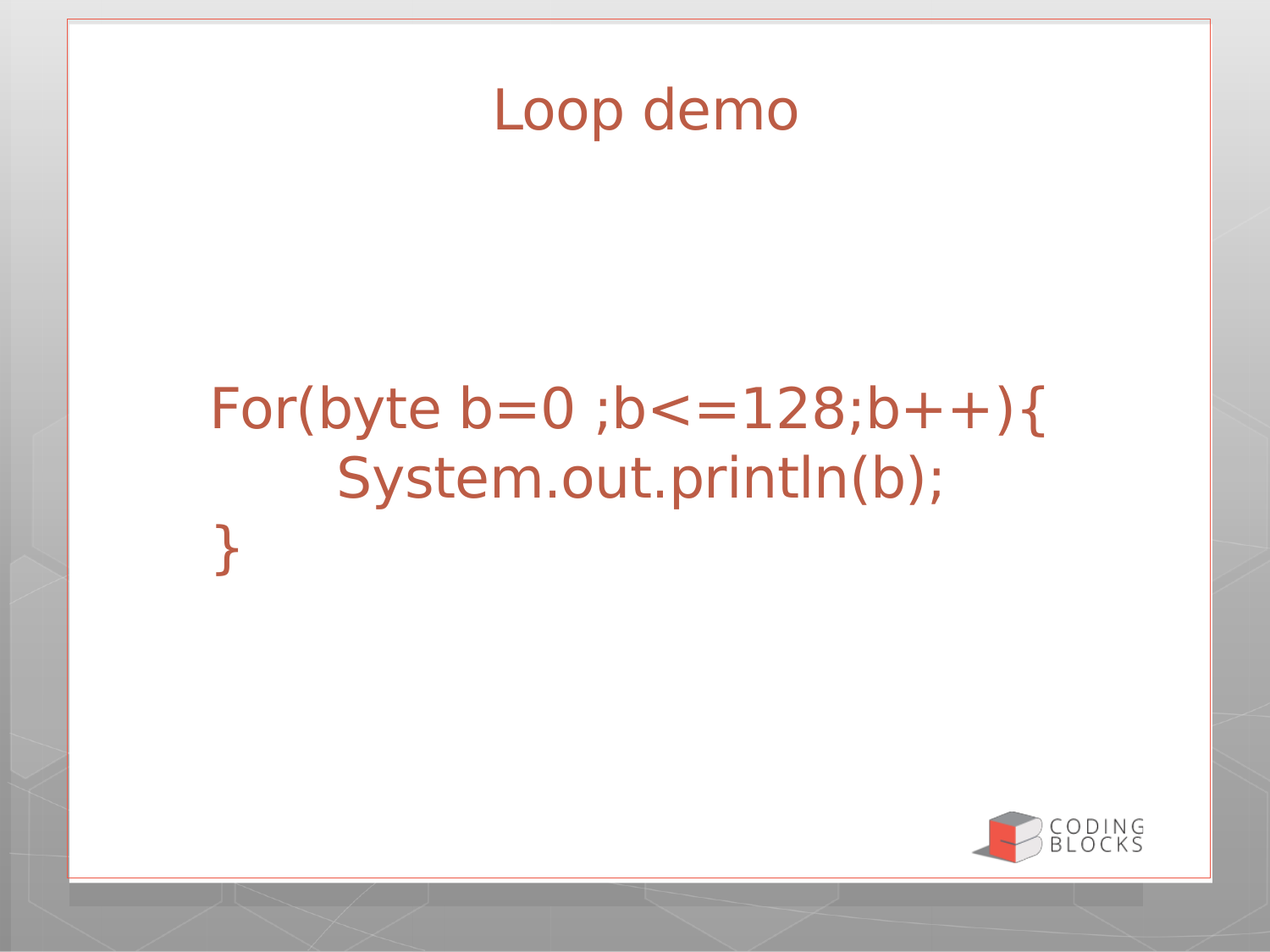

# Loop demo

	For(byte b=0 ;b<=128;b++){
		System.out.println(b);
	}